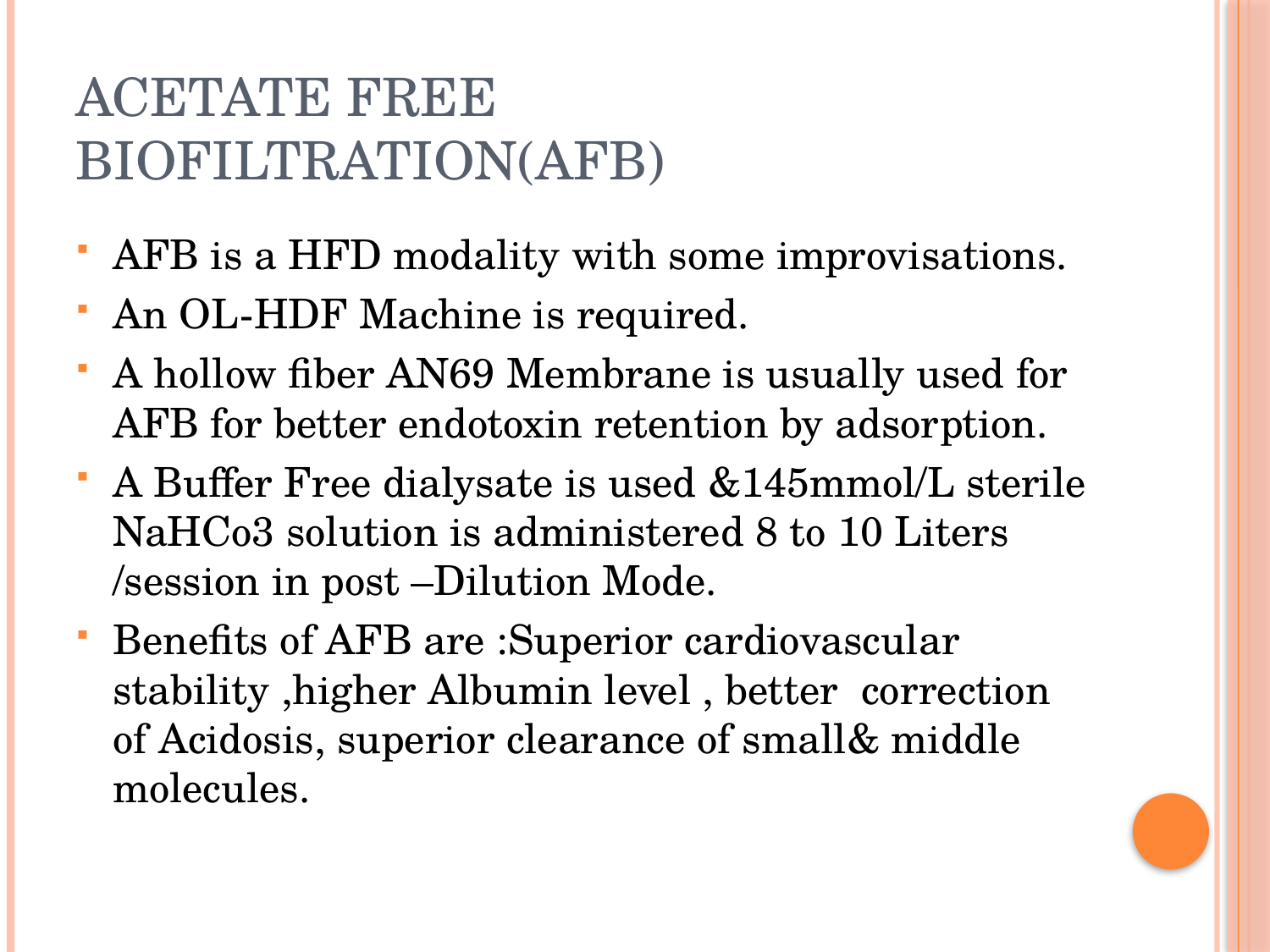

# Acetate free biofiltration(afb)
AFB is a HFD modality with some improvisations.
An OL-HDF Machine is required.
A hollow fiber AN69 Membrane is usually used for AFB for better endotoxin retention by adsorption.
A Buffer Free dialysate is used &145mmol/L sterile NaHCo3 solution is administered 8 to 10 Liters /session in post –Dilution Mode.
Benefits of AFB are :Superior cardiovascular stability ,higher Albumin level , better  correction of Acidosis, superior clearance of small& middle molecules.